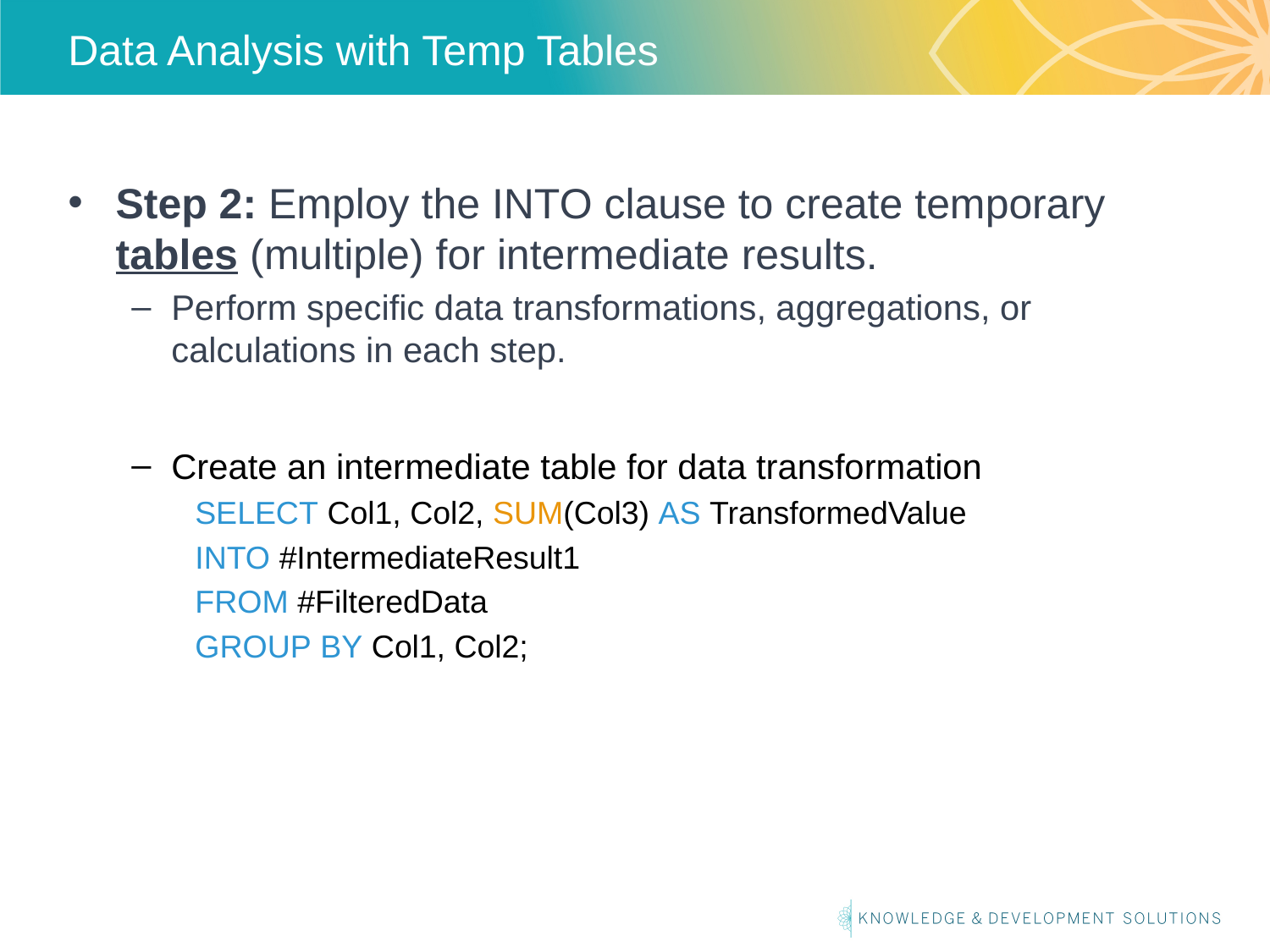

# Data Analysis with Temp Tables
Step 2: Employ the INTO clause to create temporary tables (multiple) for intermediate results.
Perform specific data transformations, aggregations, or calculations in each step.

Create an intermediate table for data transformation
SELECT Col1, Col2, SUM(Col3) AS TransformedValue
INTO #IntermediateResult1
FROM #FilteredData
GROUP BY Col1, Col2;